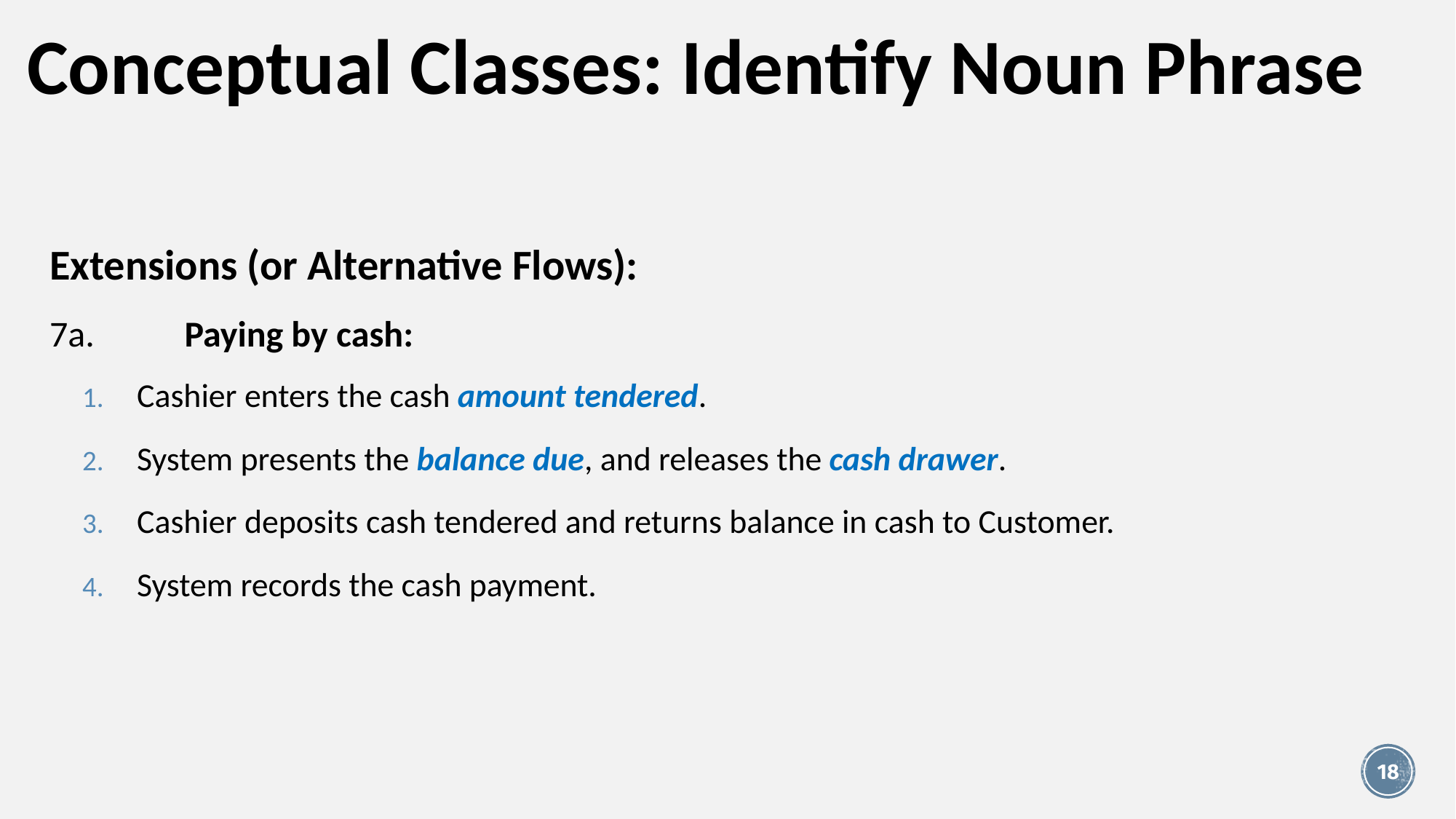

# Conceptual Classes: Identify Noun Phrase
Extensions (or Alternative Flows):
7a.           Paying by cash:
Cashier enters the cash amount tendered.
System presents the balance due, and releases the cash drawer.
Cashier deposits cash tendered and returns balance in cash to Customer.
System records the cash payment.
18